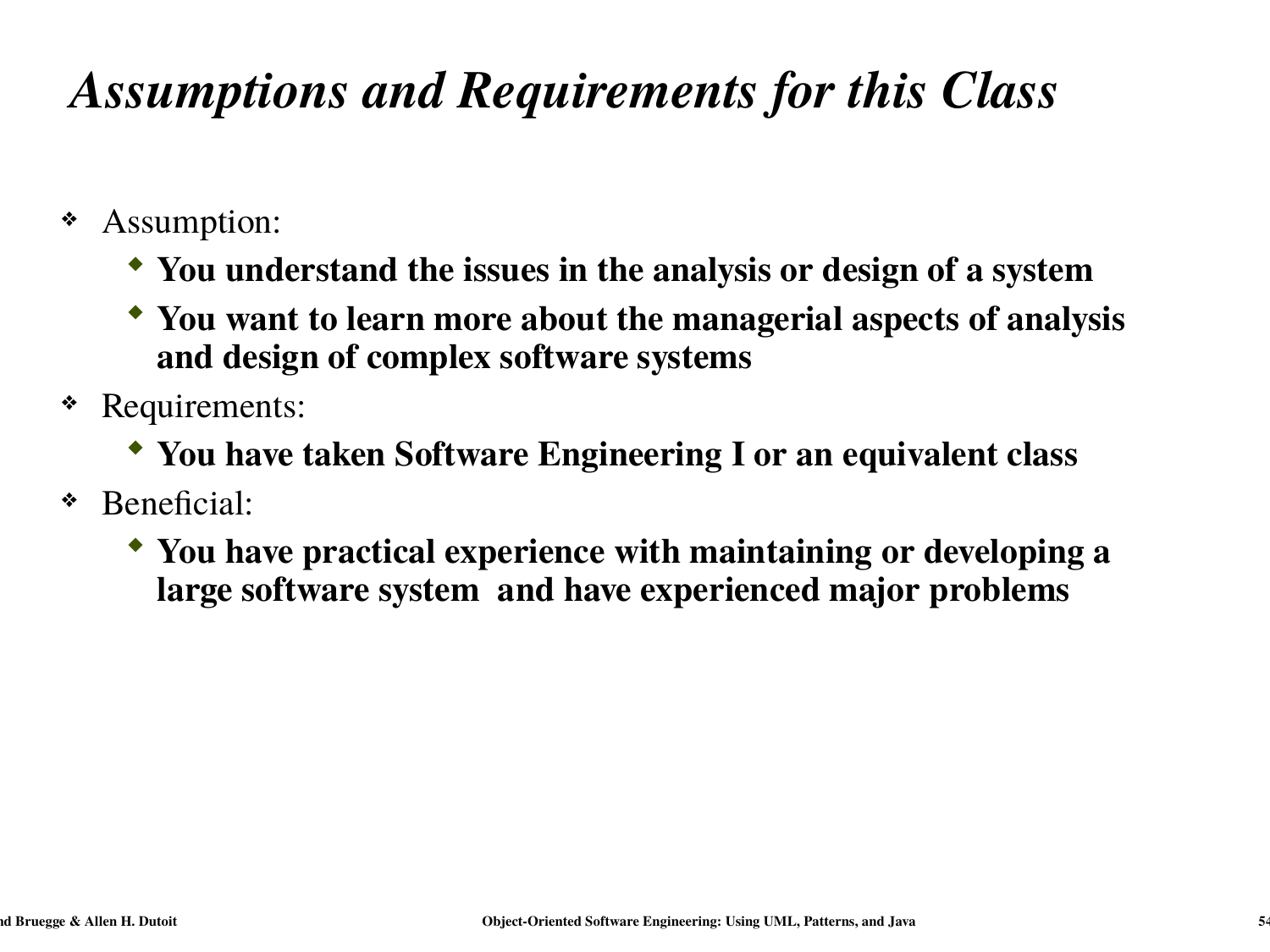

# Assumptions and Requirements for this Class
Assumption:
You understand the issues in the analysis or design of a system
You want to learn more about the managerial aspects of analysis and design of complex software systems
Requirements:
You have taken Software Engineering I or an equivalent class
Beneficial:
You have practical experience with maintaining or developing a large software system  and have experienced major problems